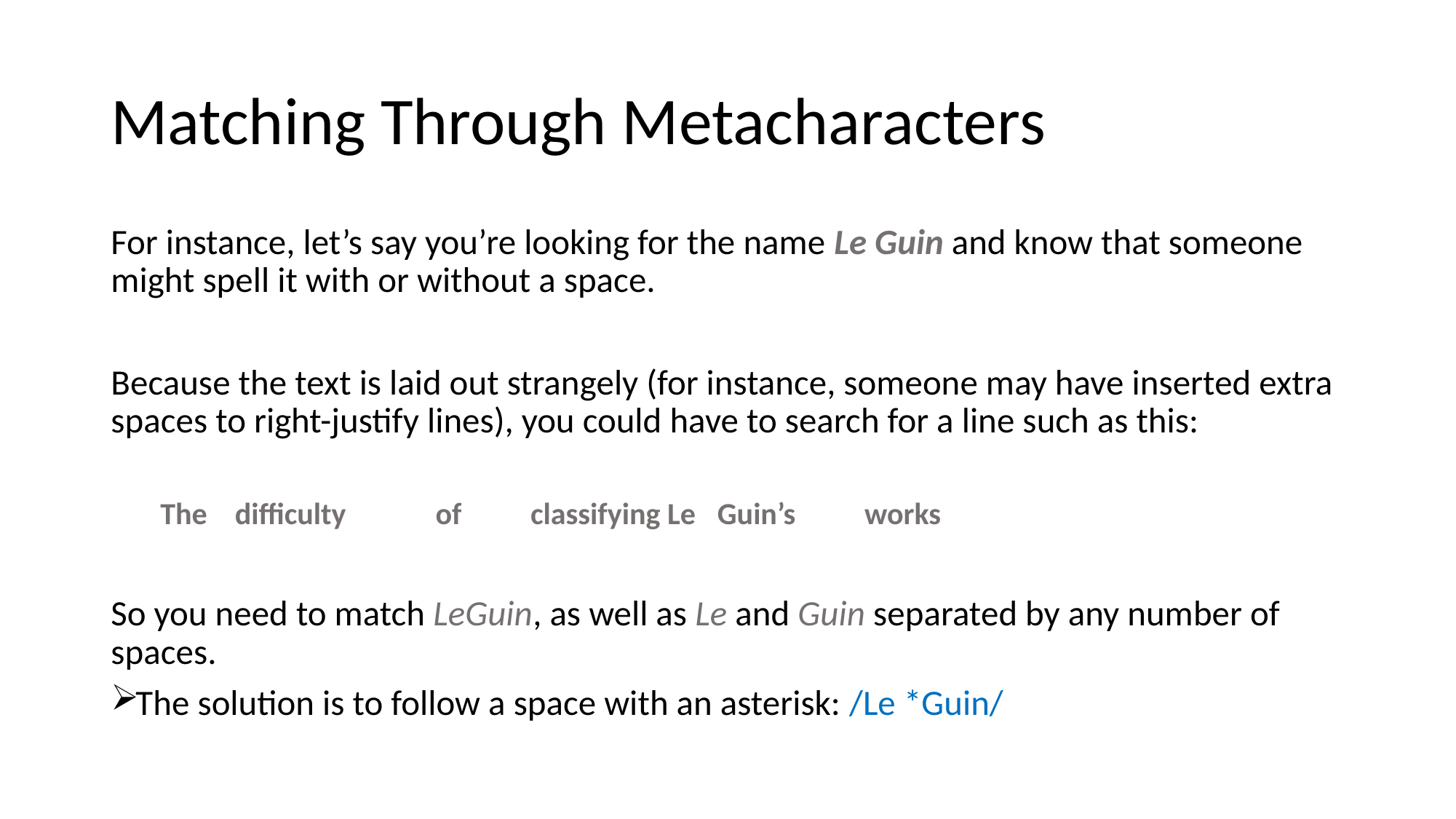

# Matching Through Metacharacters
For instance, let’s say you’re looking for the name Le Guin and know that someone might spell it with or without a space.

Because the text is laid out strangely (for instance, someone may have inserted extra spaces to right-justify lines), you could have to search for a line such as this:

The    difficulty 	of          classifying Le		 Guin’s          works

So you need to match LeGuin, as well as Le and Guin separated by any number of spaces.
The solution is to follow a space with an asterisk: /Le *Guin/